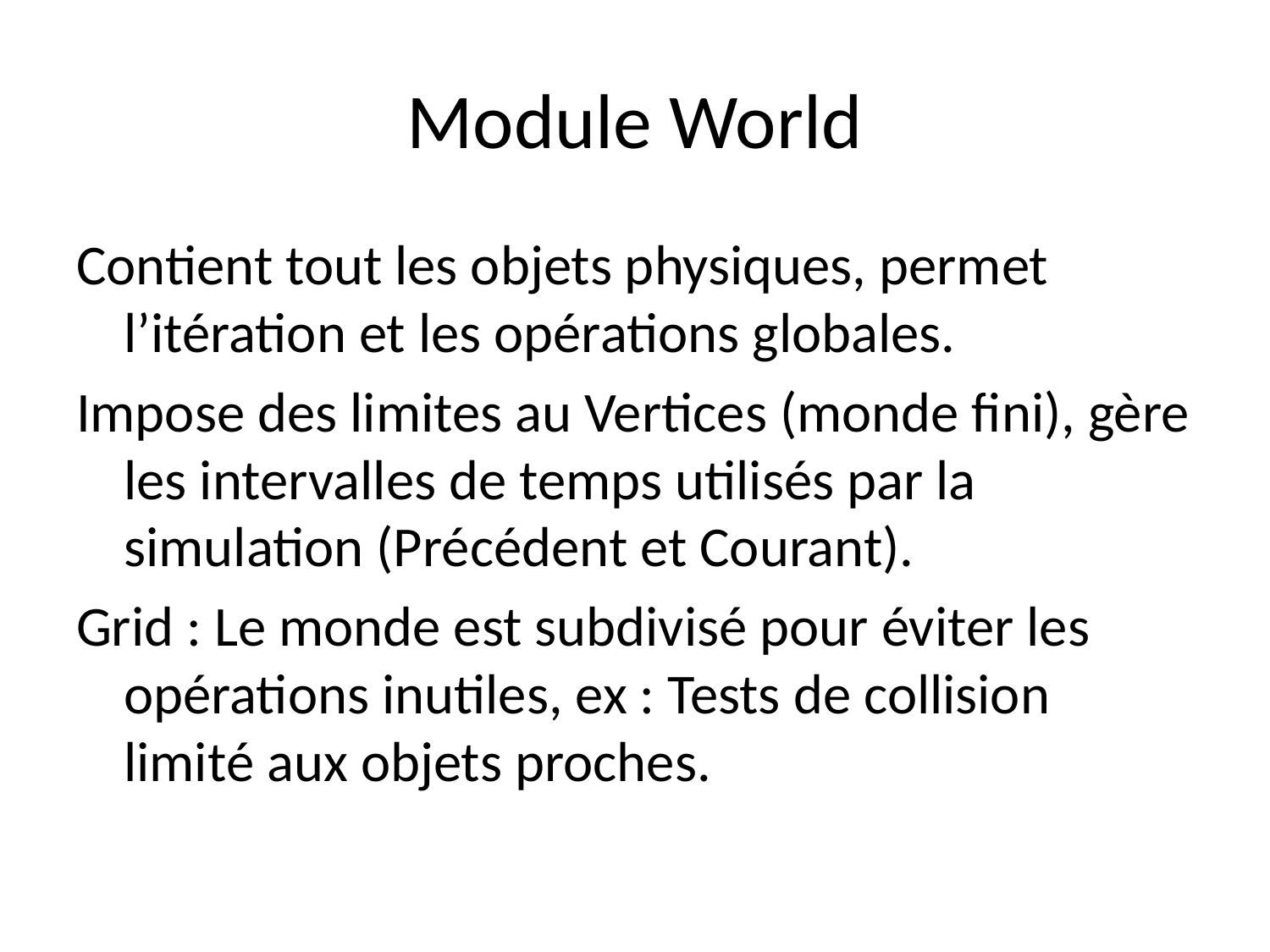

# Module World
Contient tout les objets physiques, permet l’itération et les opérations globales.
Impose des limites au Vertices (monde fini), gère les intervalles de temps utilisés par la simulation (Précédent et Courant).
Grid : Le monde est subdivisé pour éviter les opérations inutiles, ex : Tests de collision limité aux objets proches.